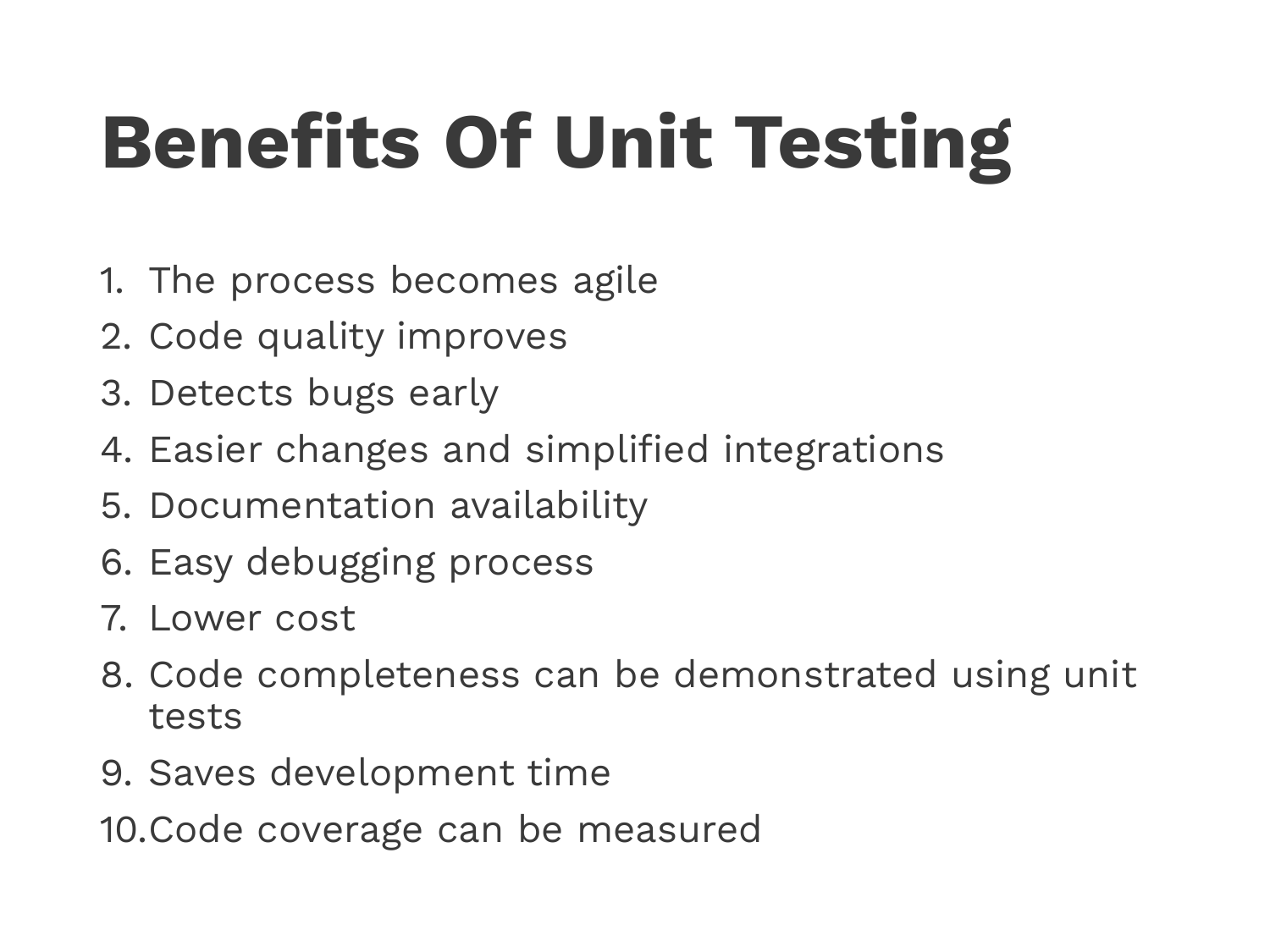

# Benefits Of Unit Testing
The process becomes agile
Code quality improves
Detects bugs early
Easier changes and simplified integrations
Documentation availability
Easy debugging process
Lower cost
Code completeness can be demonstrated using unit tests
Saves development time
Code coverage can be measured